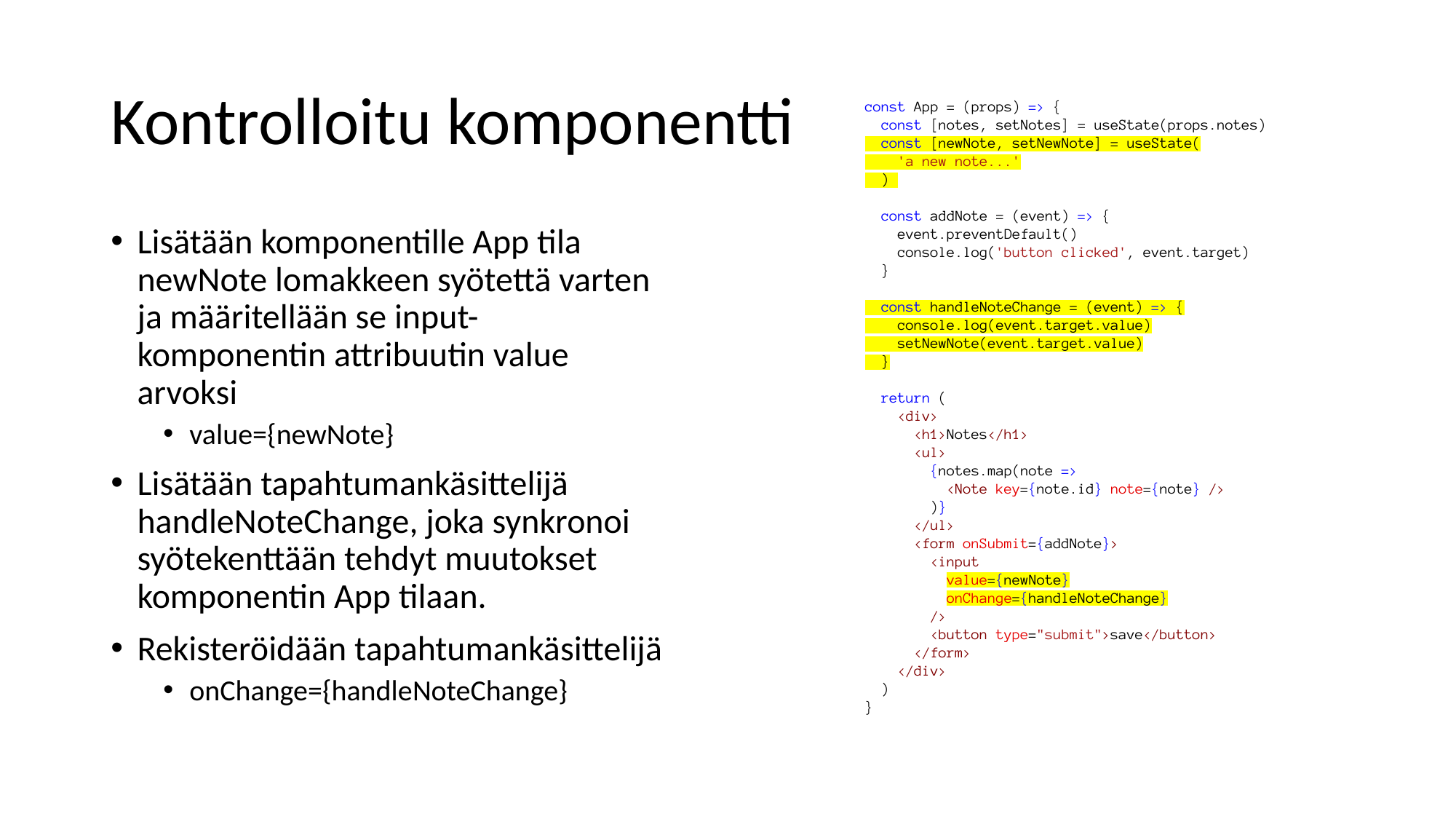

# Kontrolloitu komponentti
const App = (props) => {
  const [notes, setNotes] = useState(props.notes)
  const [newNote, setNewNote] = useState(
    'a new note...'
  )
  const addNote = (event) => {
    event.preventDefault()
    console.log('button clicked', event.target)
  }
  const handleNoteChange = (event) => {
    console.log(event.target.value)
    setNewNote(event.target.value)
  }
  return (
    <div>
      <h1>Notes</h1>
      <ul>
        {notes.map(note =>
          <Note key={note.id} note={note} />
        )}
      </ul>
      <form onSubmit={addNote}>
        <input
          value={newNote}
          onChange={handleNoteChange}
        />
        <button type="submit">save</button>
      </form>
    </div>
  )
}
Lisätään komponentille App tila newNote lomakkeen syötettä varten ja määritellään se input-komponentin attribuutin value arvoksi
value={newNote}
Lisätään tapahtumankäsittelijä handleNoteChange, joka synkronoi syötekenttään tehdyt muutokset komponentin App tilaan.
Rekisteröidään tapahtumankäsittelijä
onChange={handleNoteChange}